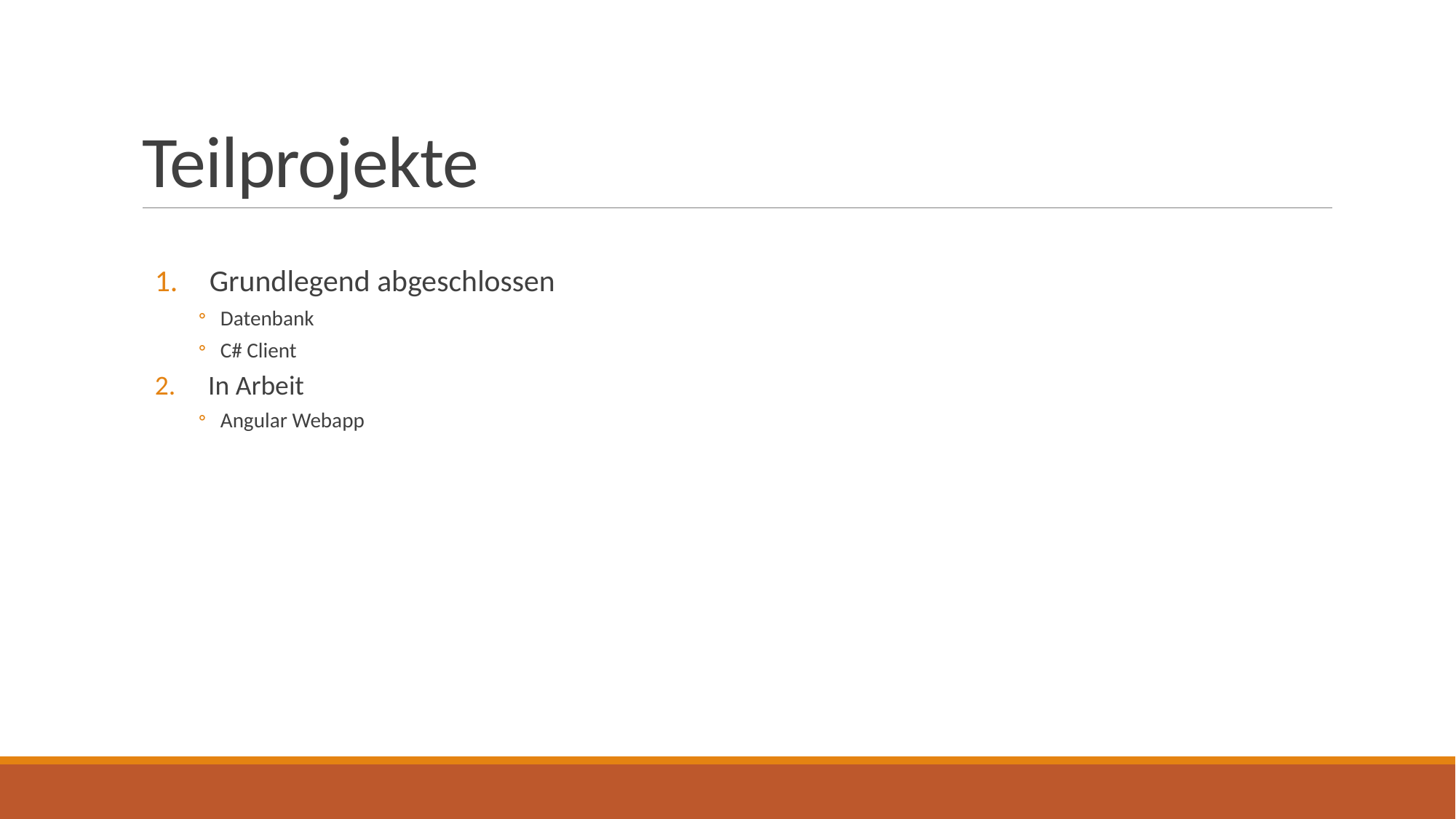

# Teilprojekte

Grundlegend abgeschlossen
Datenbank
C# Client
  In Arbeit
Angular Webapp